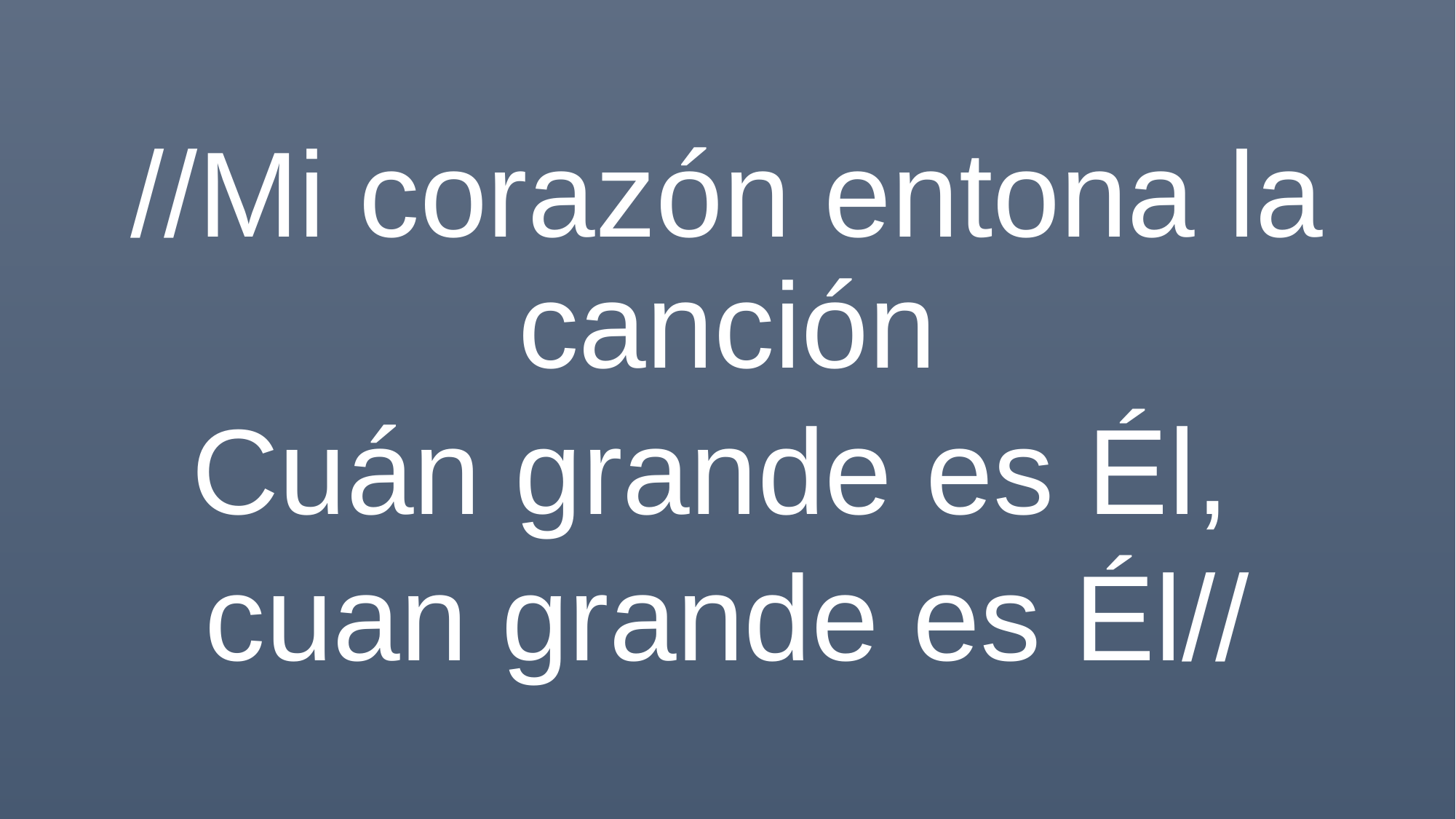

//Mi corazón entona la canción
Cuán grande es Él,
cuan grande es Él//